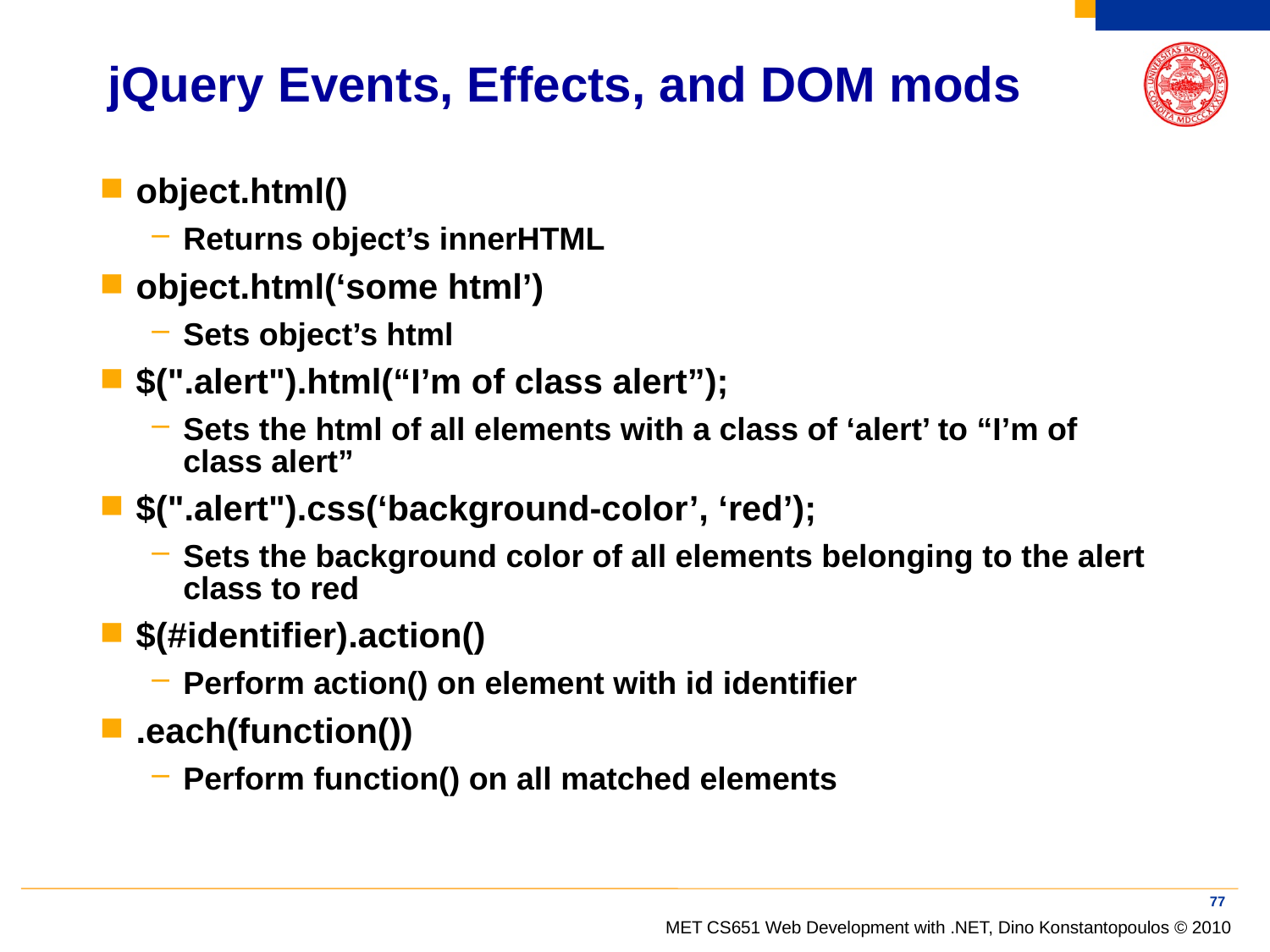

# jQuery Events, Effects, and DOM mods
object.html()
Returns object’s innerHTML
object.html(‘some html’)
Sets object’s html
$(".alert").html(“I’m of class alert”);
Sets the html of all elements with a class of ‘alert’ to “I’m of class alert”
$(".alert").css(‘background-color’, ‘red’);
Sets the background color of all elements belonging to the alert class to red
$(#identifier).action()
Perform action() on element with id identifier
.each(function())
Perform function() on all matched elements
77